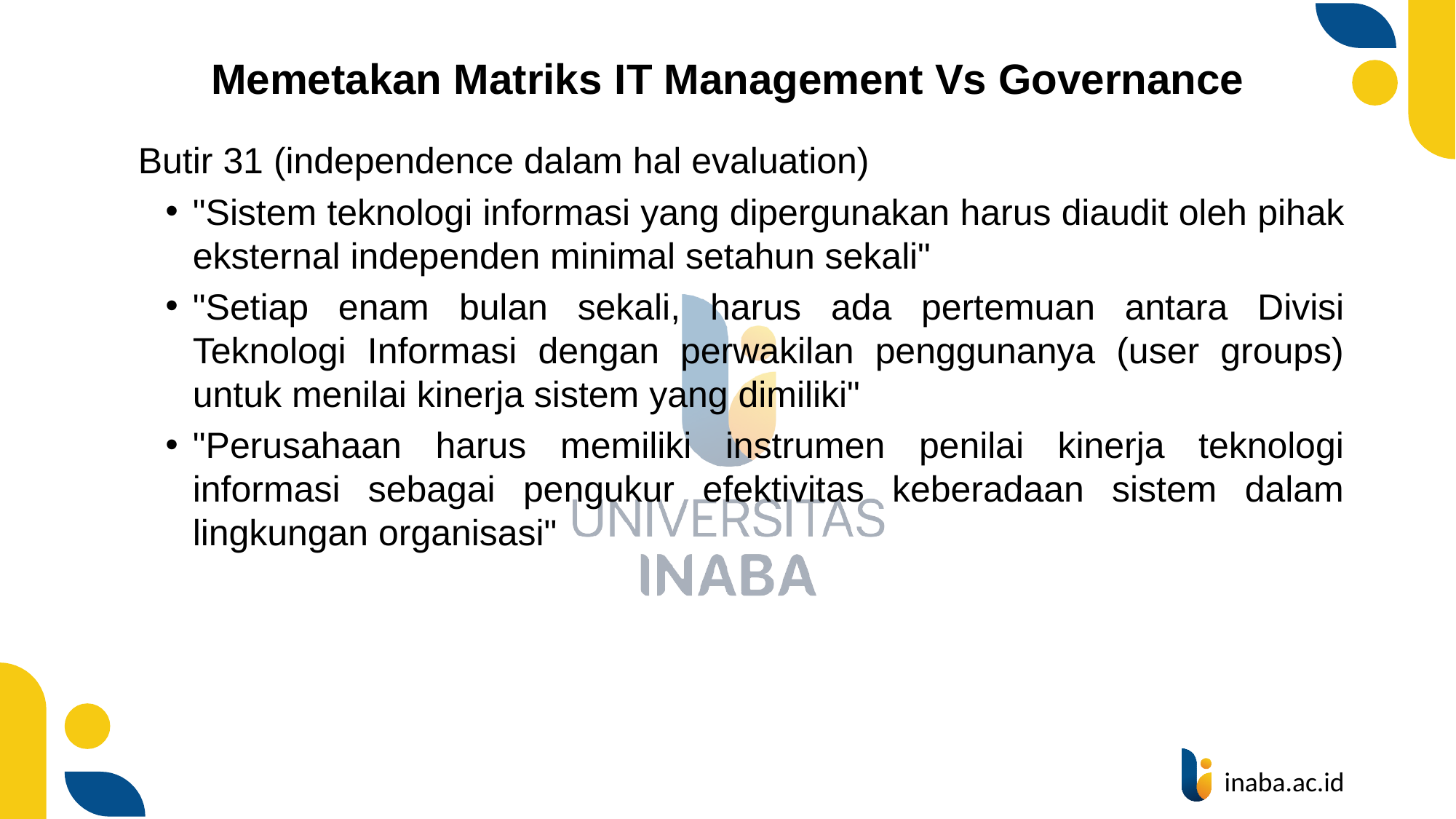

# Memetakan Matriks IT Management Vs Governance
	Butir 31 (independence dalam hal evaluation)
"Sistem teknologi informasi yang dipergunakan harus diaudit oleh pihak eksternal independen minimal setahun sekali"
"Setiap enam bulan sekali, harus ada pertemuan antara Divisi Teknologi Informasi dengan perwakilan penggunanya (user groups) untuk menilai kinerja sistem yang dimiliki"
"Perusahaan harus memiliki instrumen penilai kinerja teknologi informasi sebagai pengukur efektivitas keberadaan sistem dalam lingkungan organisasi"